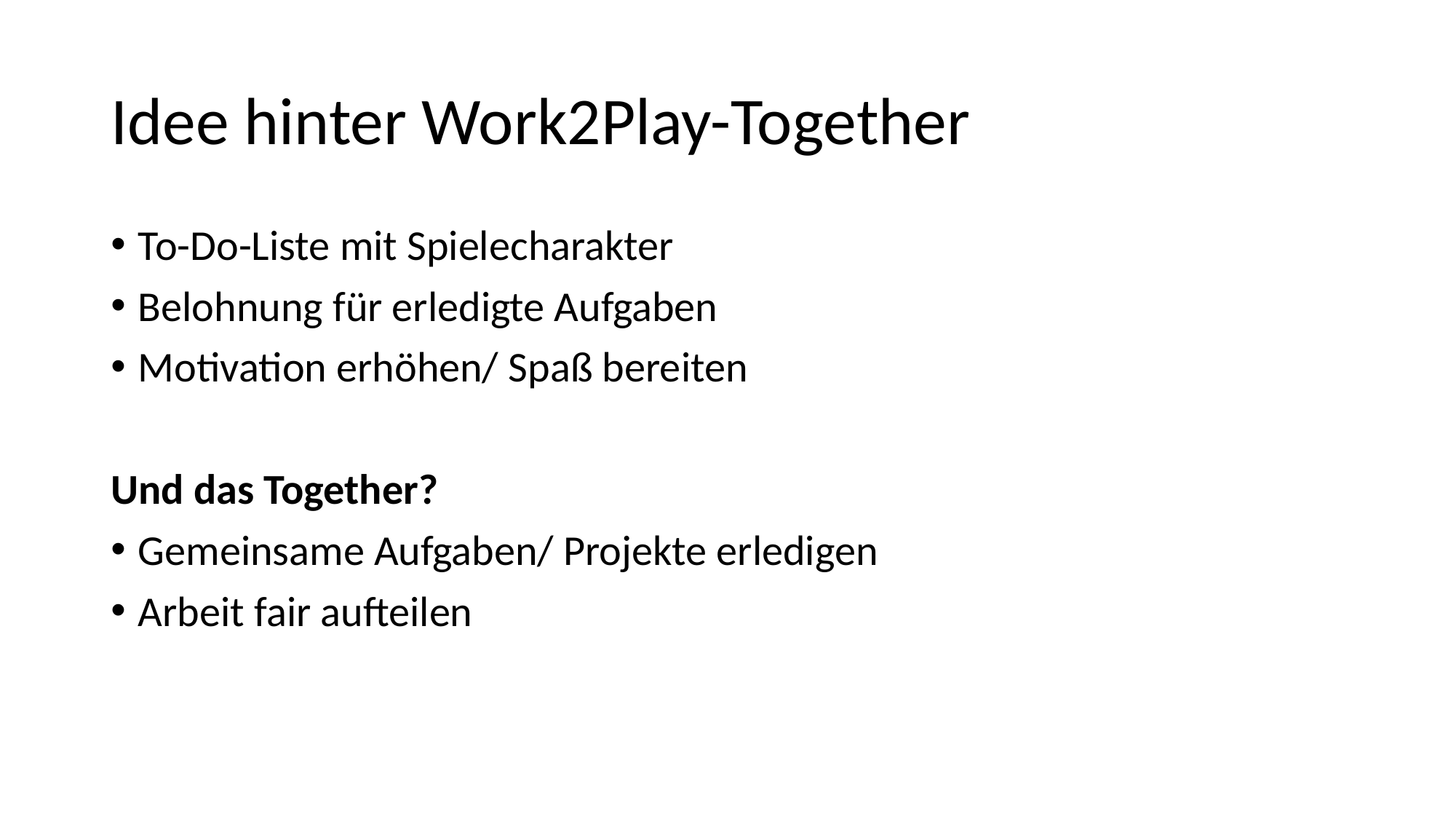

# Idee hinter Work2Play-Together
To-Do-Liste mit Spielecharakter
Belohnung für erledigte Aufgaben
Motivation erhöhen/ Spaß bereiten

Und das Together?
Gemeinsame Aufgaben/ Projekte erledigen
Arbeit fair aufteilen